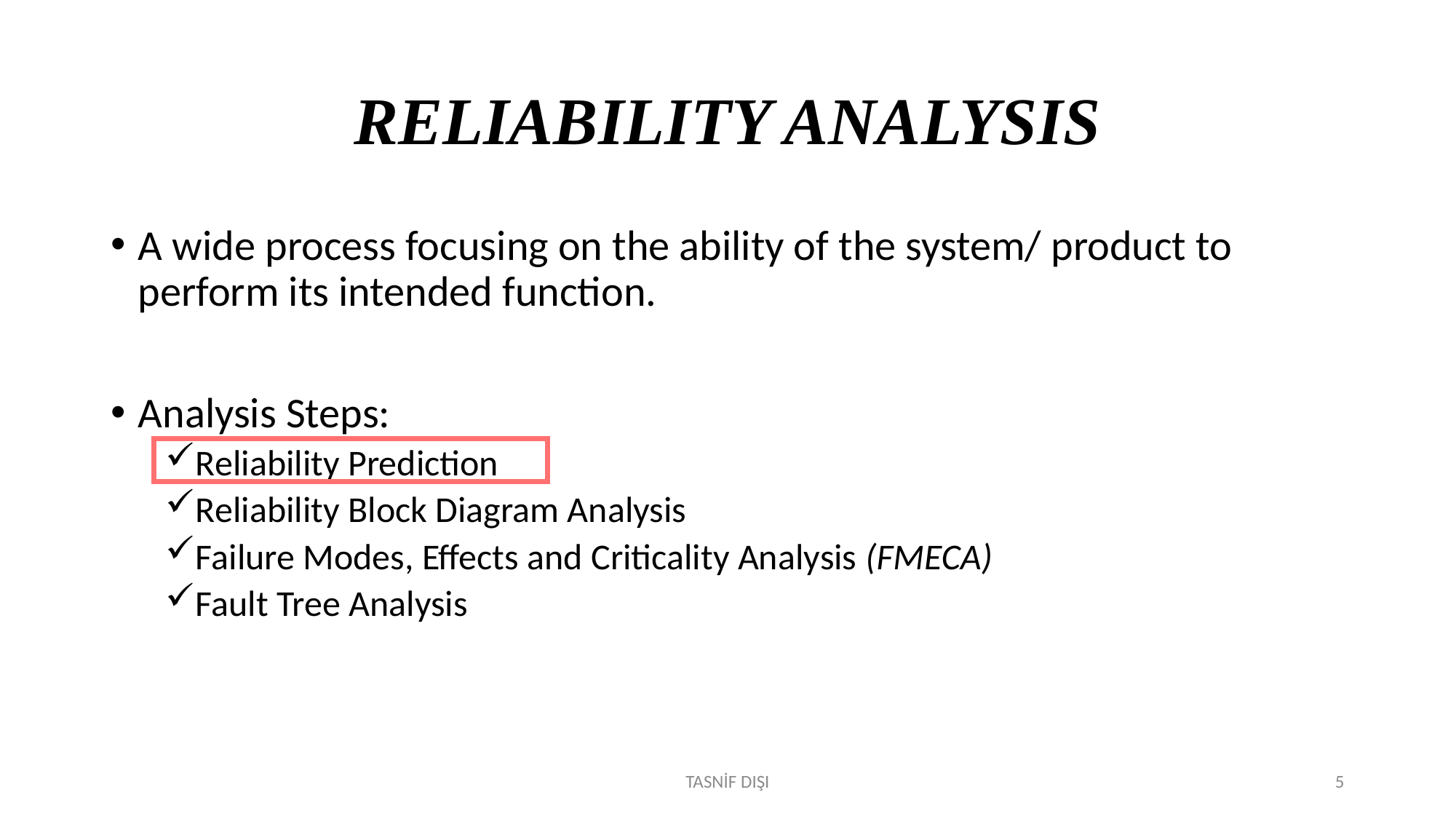

# RELIABILITY ANALYSIS
A wide process focusing on the ability of the system/ product to perform its intended function.

Analysis Steps:
Reliability Prediction
Reliability Block Diagram Analysis
Failure Modes, Effects and Criticality Analysis (FMECA)
Fault Tree Analysis

TASNİF DIŞI
5